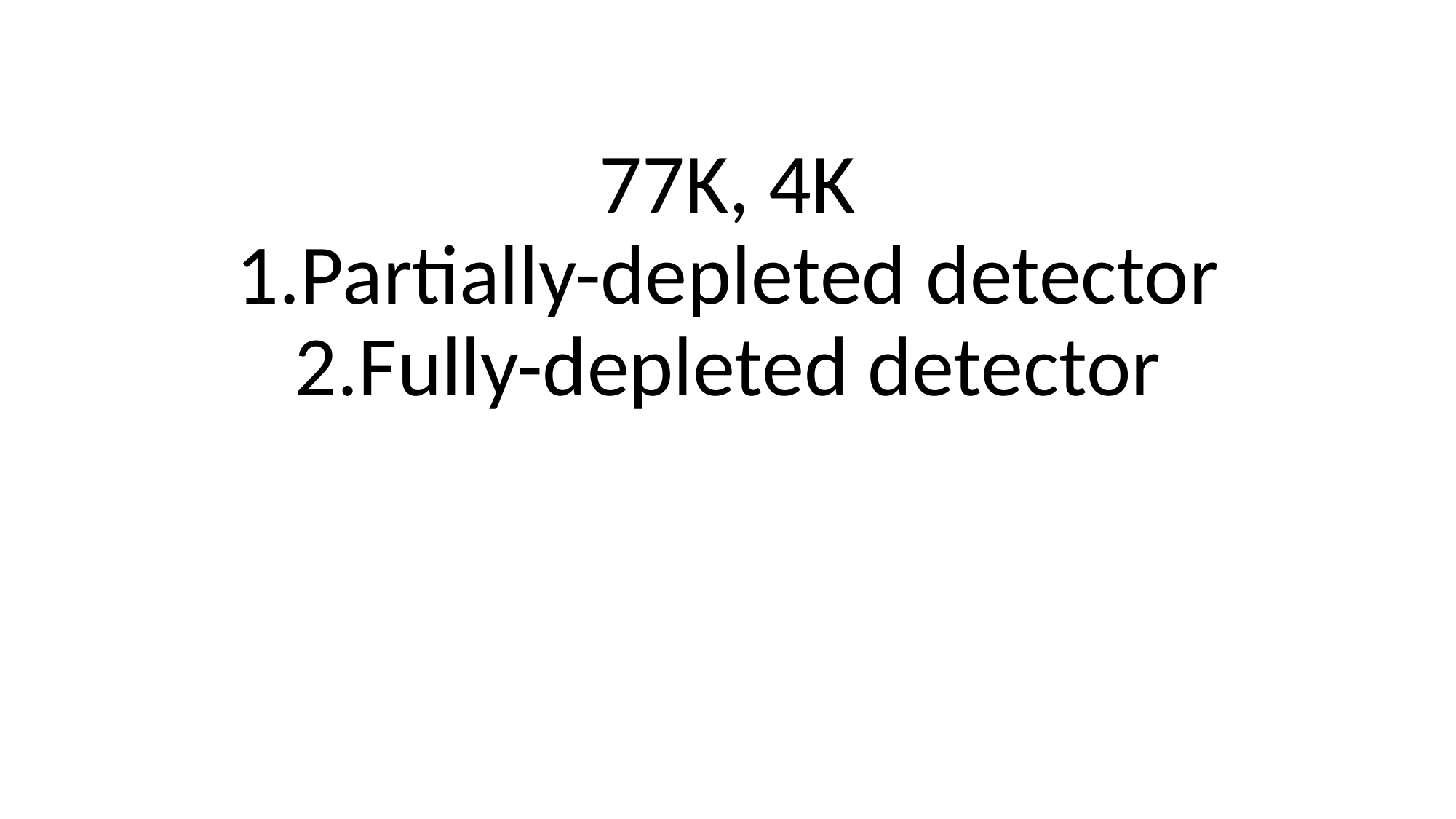

# 77K, 4K 1.Partially-depleted detector 2.Fully-depleted detector